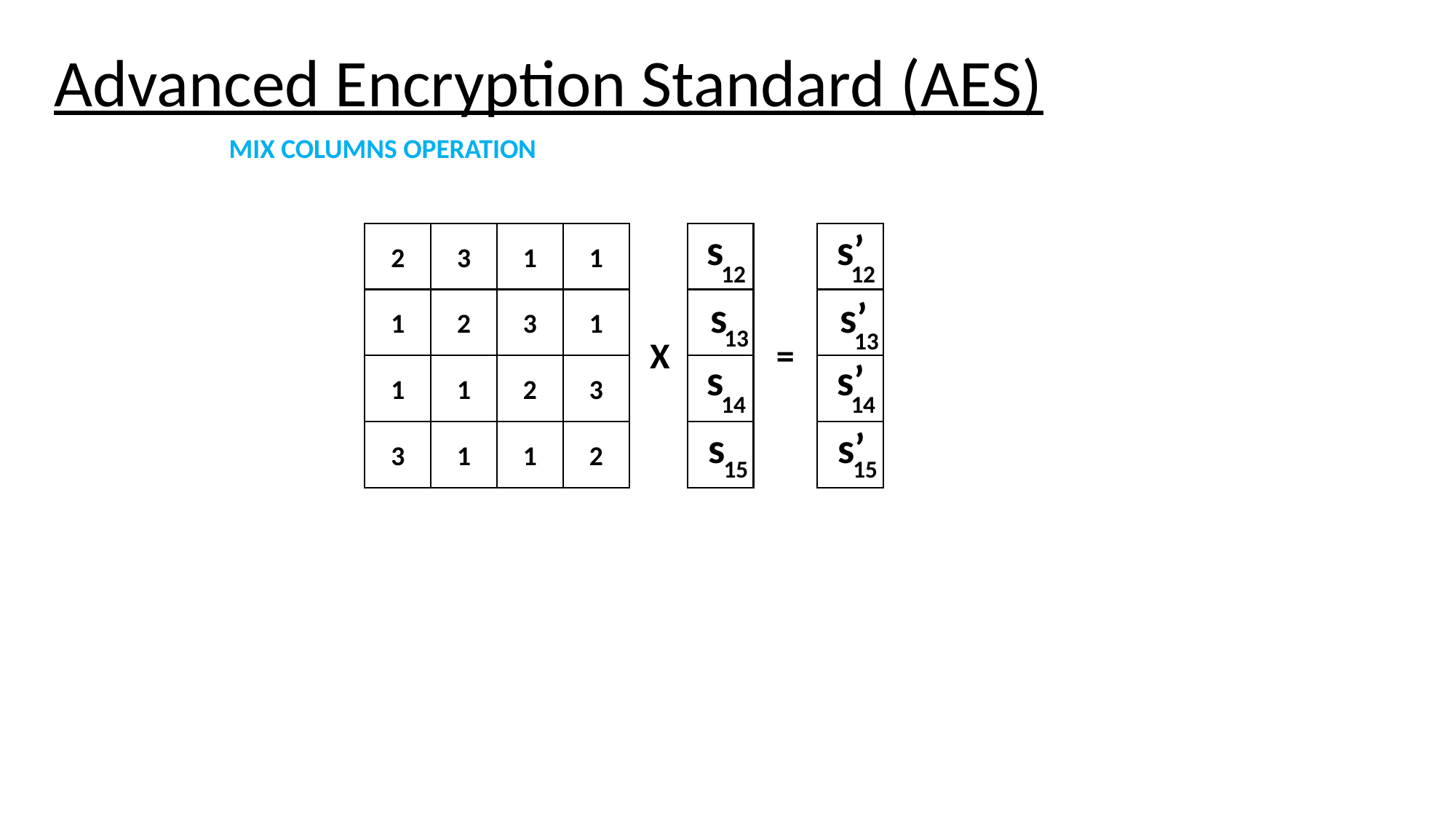

# Advanced Encryption Standard (AES)
MIX COLUMNS OPERATION
s
s’
2
3
1
1

12
12
s
s’
1
2
3
1

13
13
X             =
s
s’
1
1
2
3

14
14
s
s’
3
1
1
2

15
15